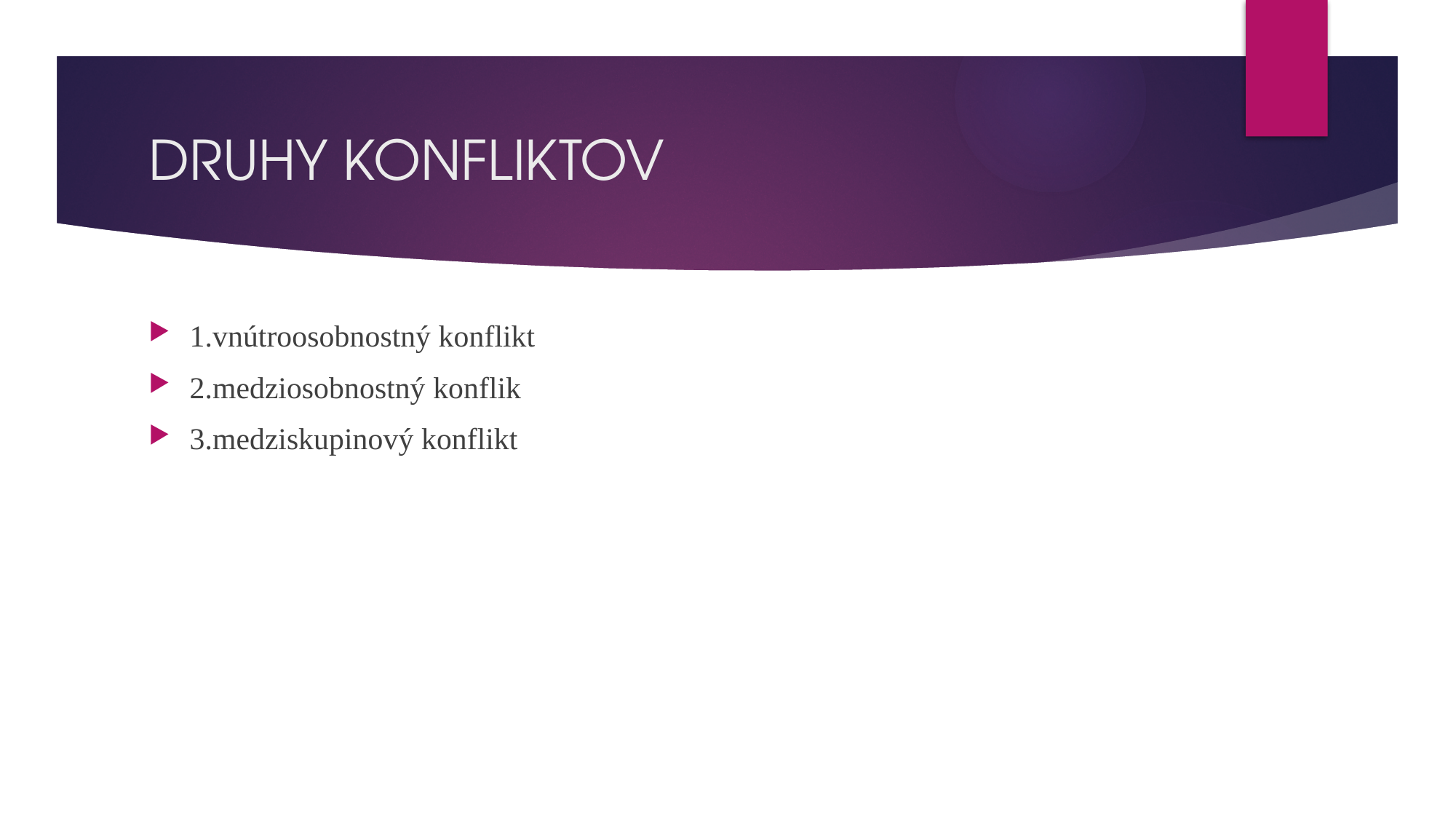

# DRUHY KONFLIKTOV
1.vnútroosobnostný konflikt
2.medziosobnostný konflik
3.medziskupinový konflikt